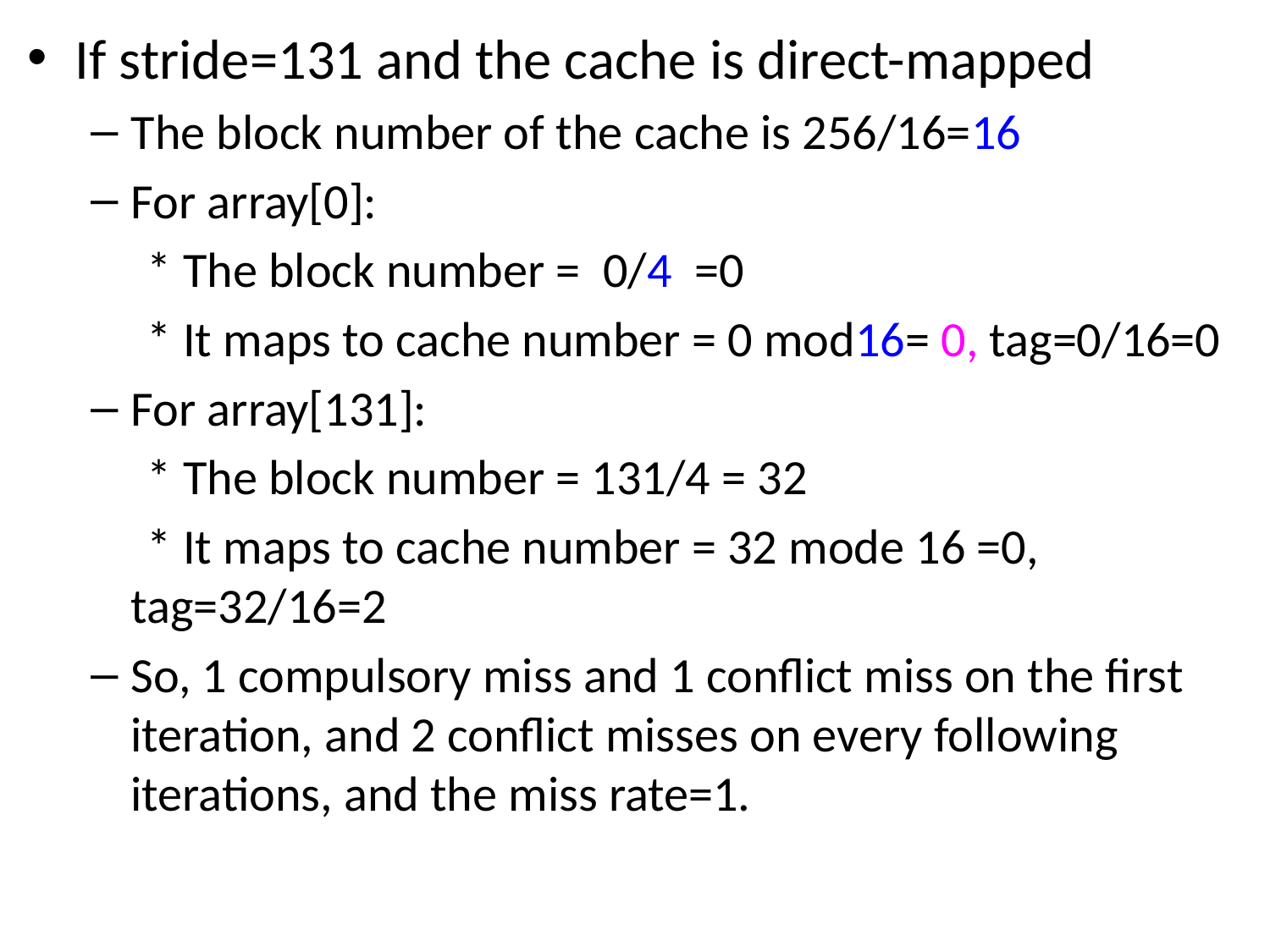

If stride=131 and the cache is direct-mapped
The block number of the cache is 256/16=16
For array[0]:
     * The block number =  0/4  =0
     * It maps to cache number = 0 mod16= 0, tag=0/16=0
For array[131]:
     * The block number = 131/4 = 32
     * It maps to cache number = 32 mode 16 =0, tag=32/16=2
So, 1 compulsory miss and 1 conflict miss on the first iteration, and 2 conflict misses on every following iterations, and the miss rate=1.
Page 201、211